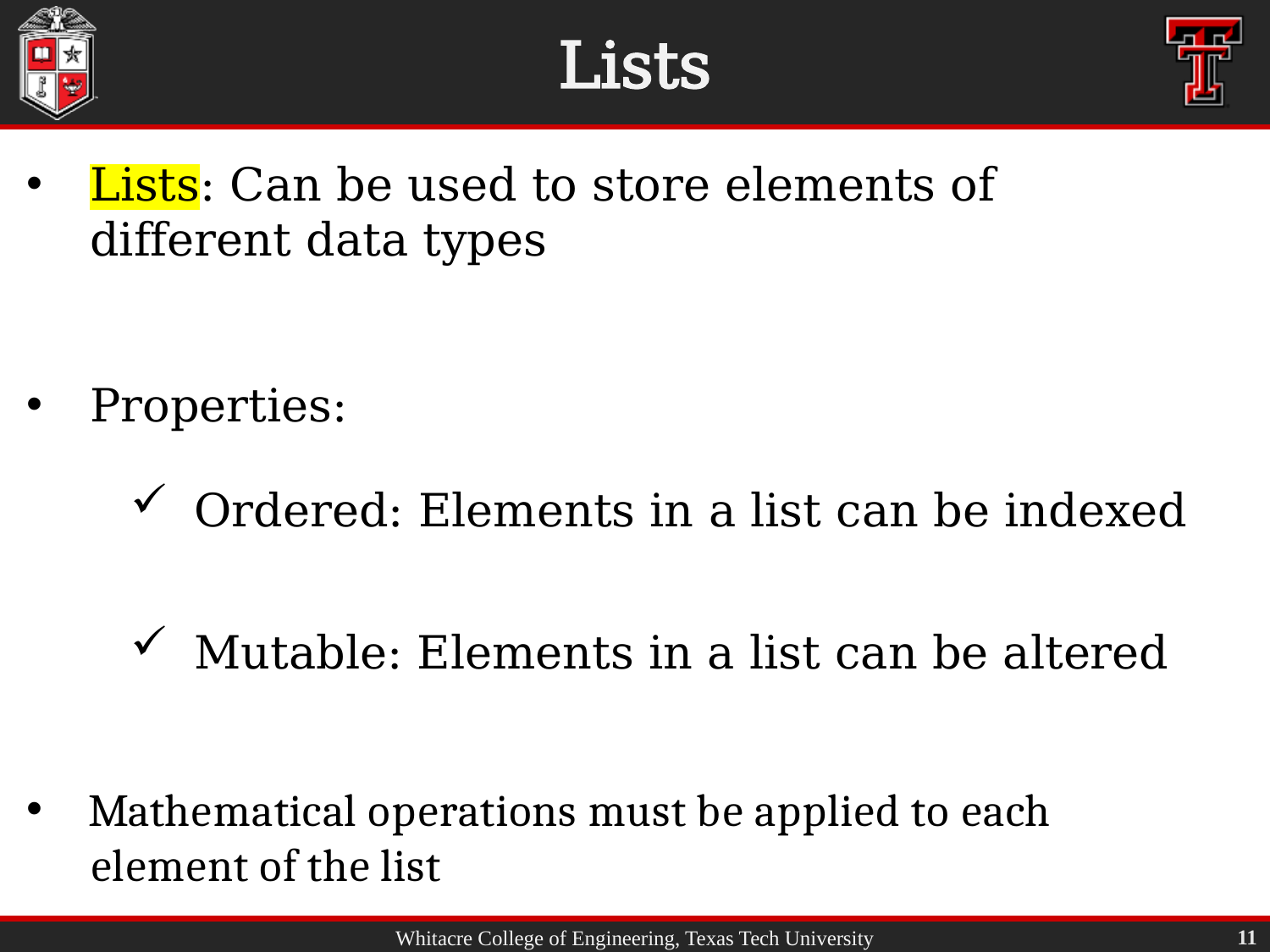

# Lists
Lists: Can be used to store elements of different data types
Properties:
Ordered: Elements in a list can be indexed
Mutable: Elements in a list can be altered
Mathematical operations must be applied to each element of the list

11